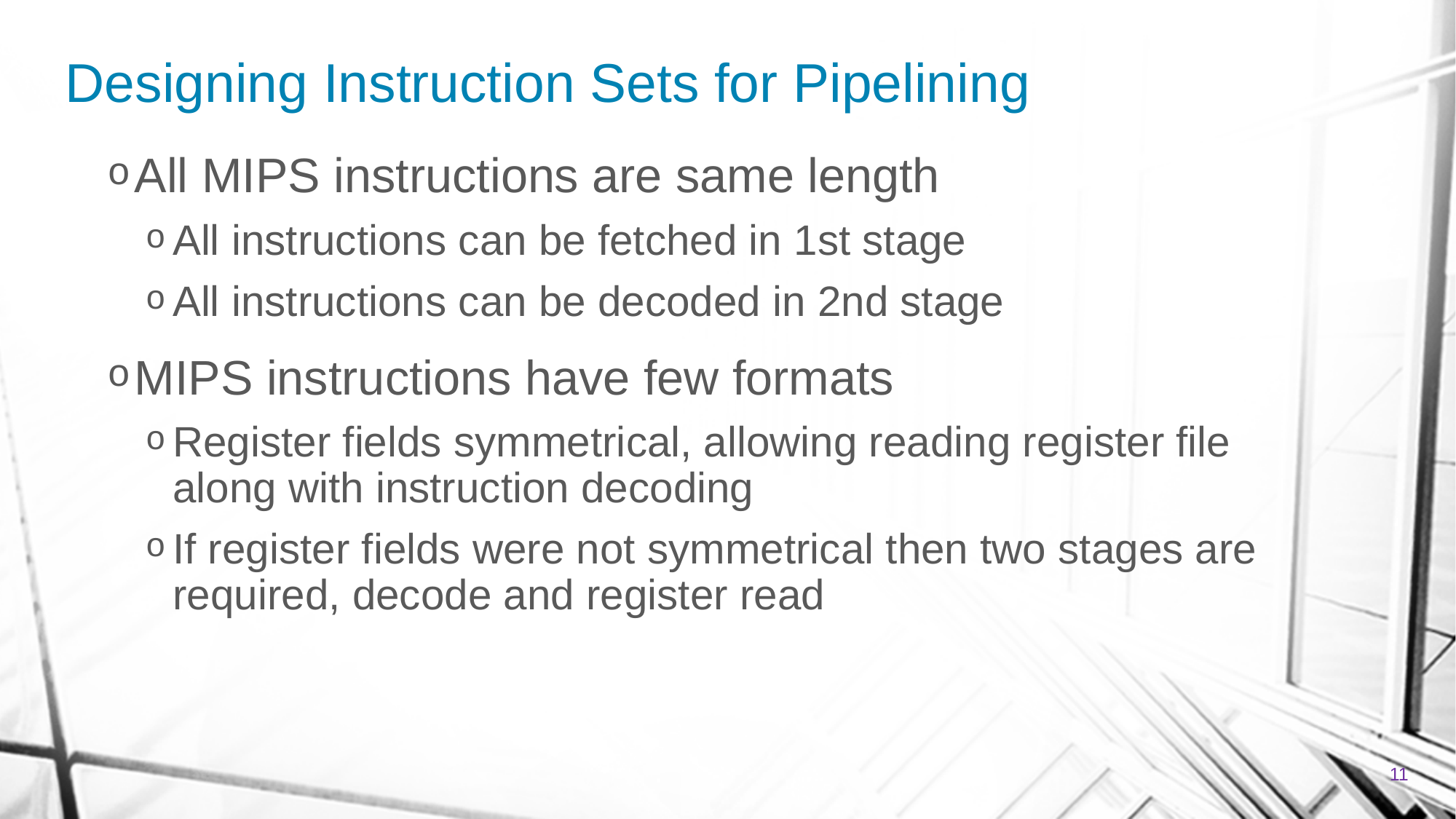

# Designing Instruction Sets for Pipelining
All MIPS instructions are same length
All instructions can be fetched in 1st stage
All instructions can be decoded in 2nd stage
MIPS instructions have few formats
Register fields symmetrical, allowing reading register file along with instruction decoding
If register fields were not symmetrical then two stages are required, decode and register read